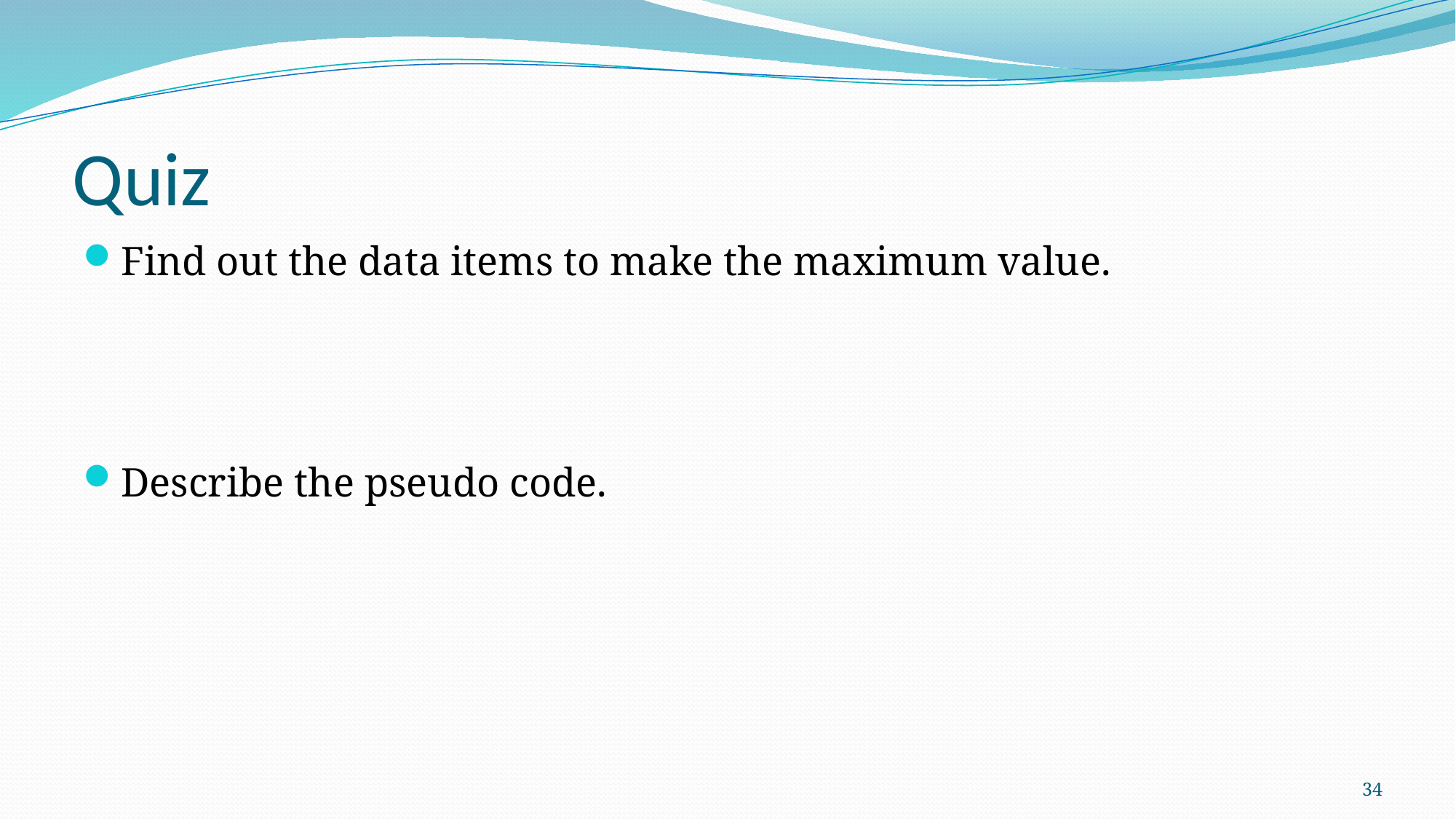

# Quiz
Find out the data items to make the maximum value.

Describe the pseudo code.
34